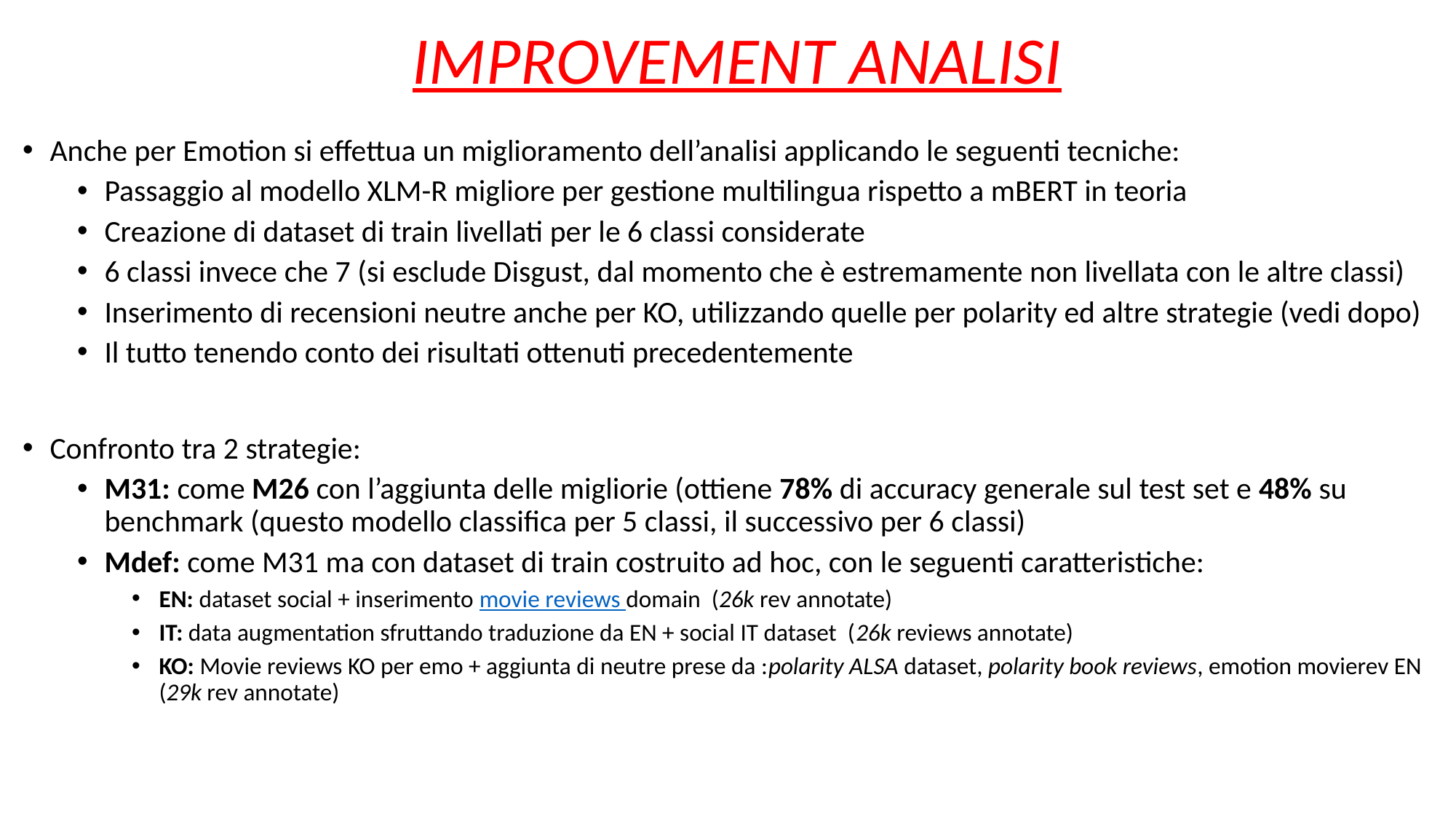

# IMPROVEMENT ANALISI
Anche per Emotion si effettua un miglioramento dell’analisi applicando le seguenti tecniche:
Passaggio al modello XLM-R migliore per gestione multilingua rispetto a mBERT in teoria
Creazione di dataset di train livellati per le 6 classi considerate
6 classi invece che 7 (si esclude Disgust, dal momento che è estremamente non livellata con le altre classi)
Inserimento di recensioni neutre anche per KO, utilizzando quelle per polarity ed altre strategie (vedi dopo)
Il tutto tenendo conto dei risultati ottenuti precedentemente

Confronto tra 2 strategie:
M31: come M26 con l’aggiunta delle migliorie (ottiene 78% di accuracy generale sul test set e 48% su benchmark (questo modello classifica per 5 classi, il successivo per 6 classi)
Mdef: come M31 ma con dataset di train costruito ad hoc, con le seguenti caratteristiche:
EN: dataset social + inserimento movie reviews domain  (26k rev annotate)
IT: data augmentation sfruttando traduzione da EN + social IT dataset  (26k reviews annotate)
KO: Movie reviews KO per emo + aggiunta di neutre prese da :polarity ALSA dataset, polarity book reviews, emotion movierev EN (29k rev annotate)